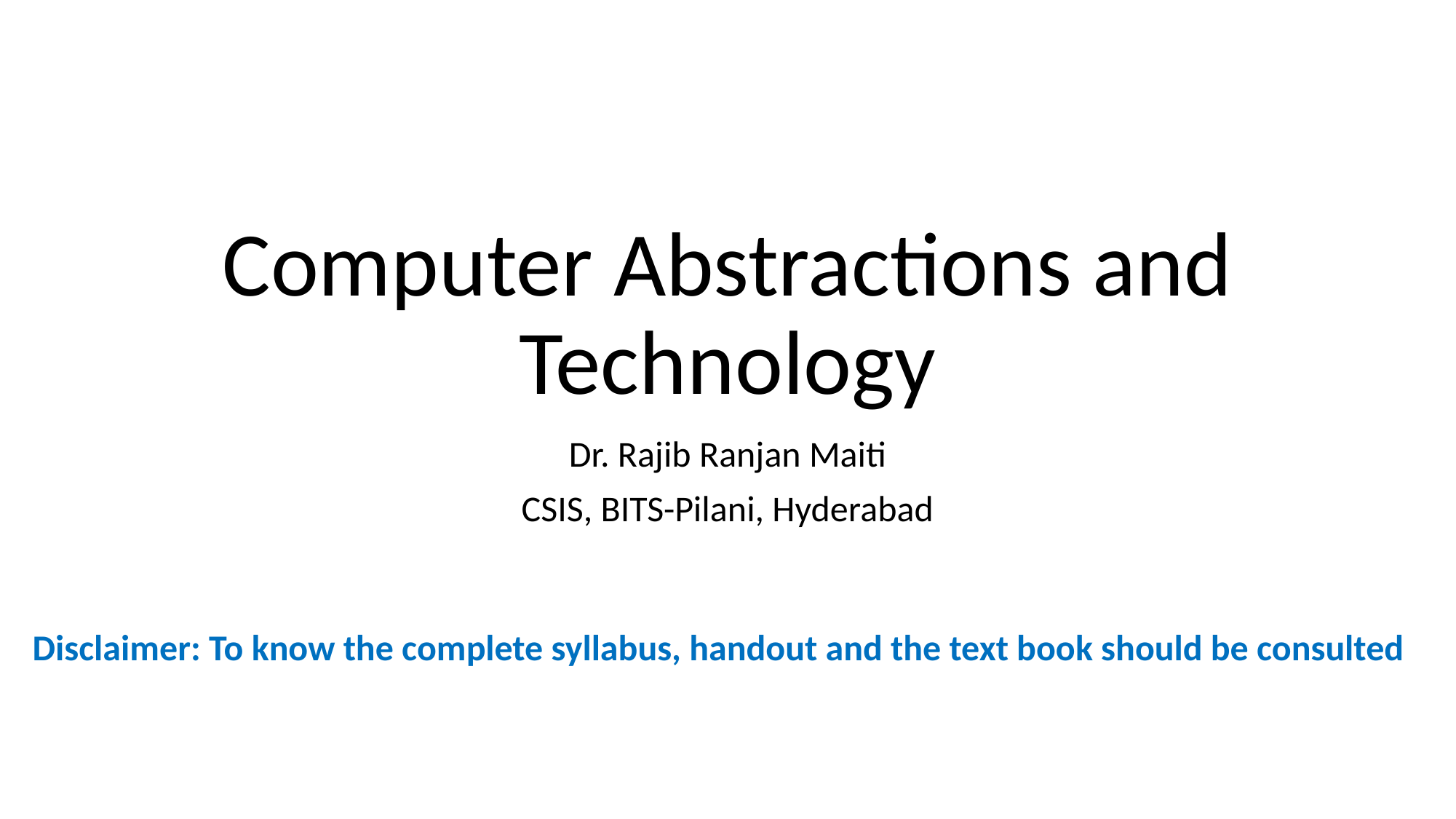

# Computer Abstractions and Technology
Dr. Rajib Ranjan Maiti
CSIS, BITS-Pilani, Hyderabad
Disclaimer: To know the complete syllabus, handout and the text book should be consulted